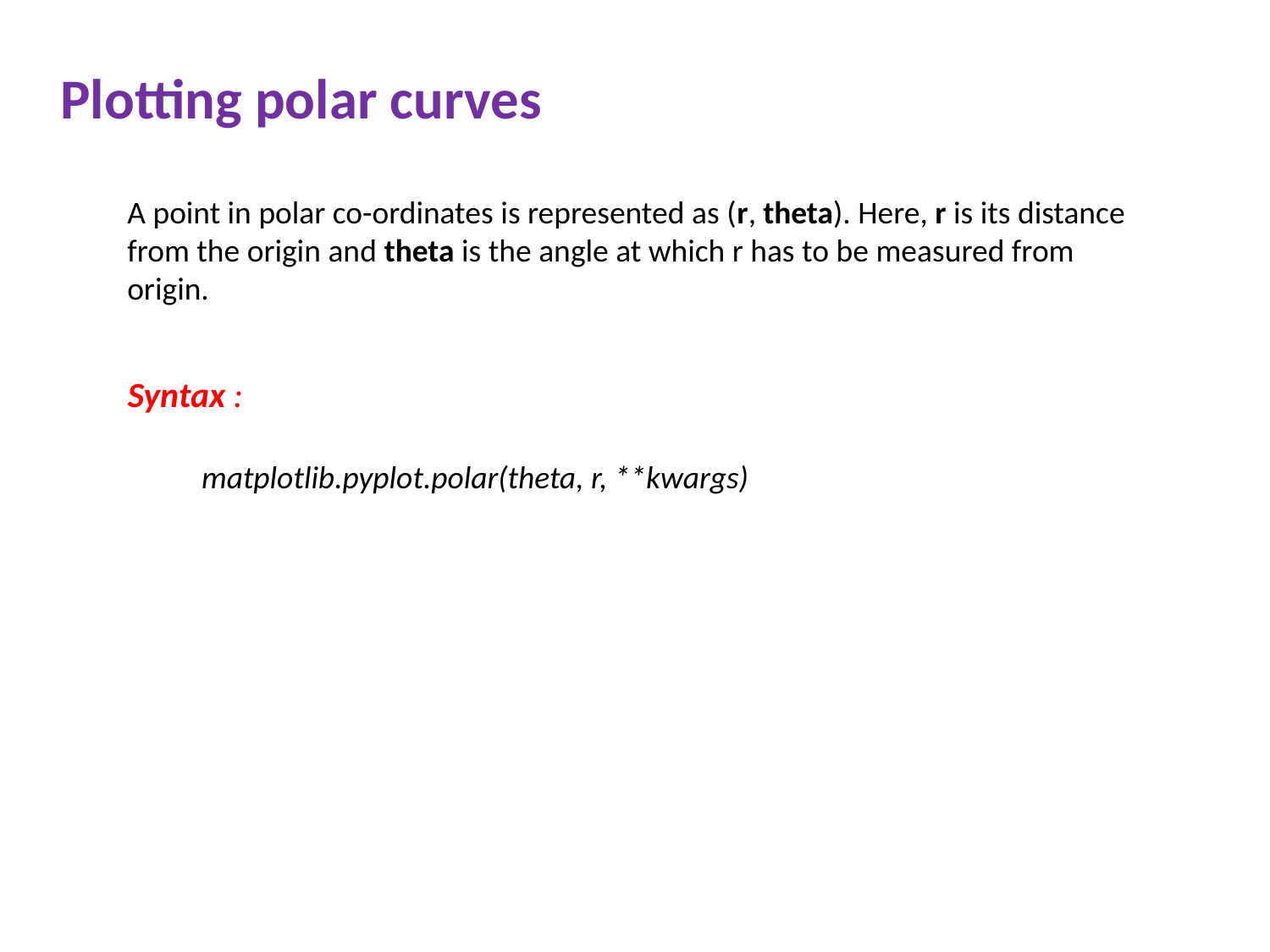

Plotting polar curves
A point in polar co-ordinates is represented as (r, theta). Here, r is its distance from the origin and theta is the angle at which r has to be measured from origin.
Syntax :
matplotlib.pyplot.polar(theta, r, **kwargs)